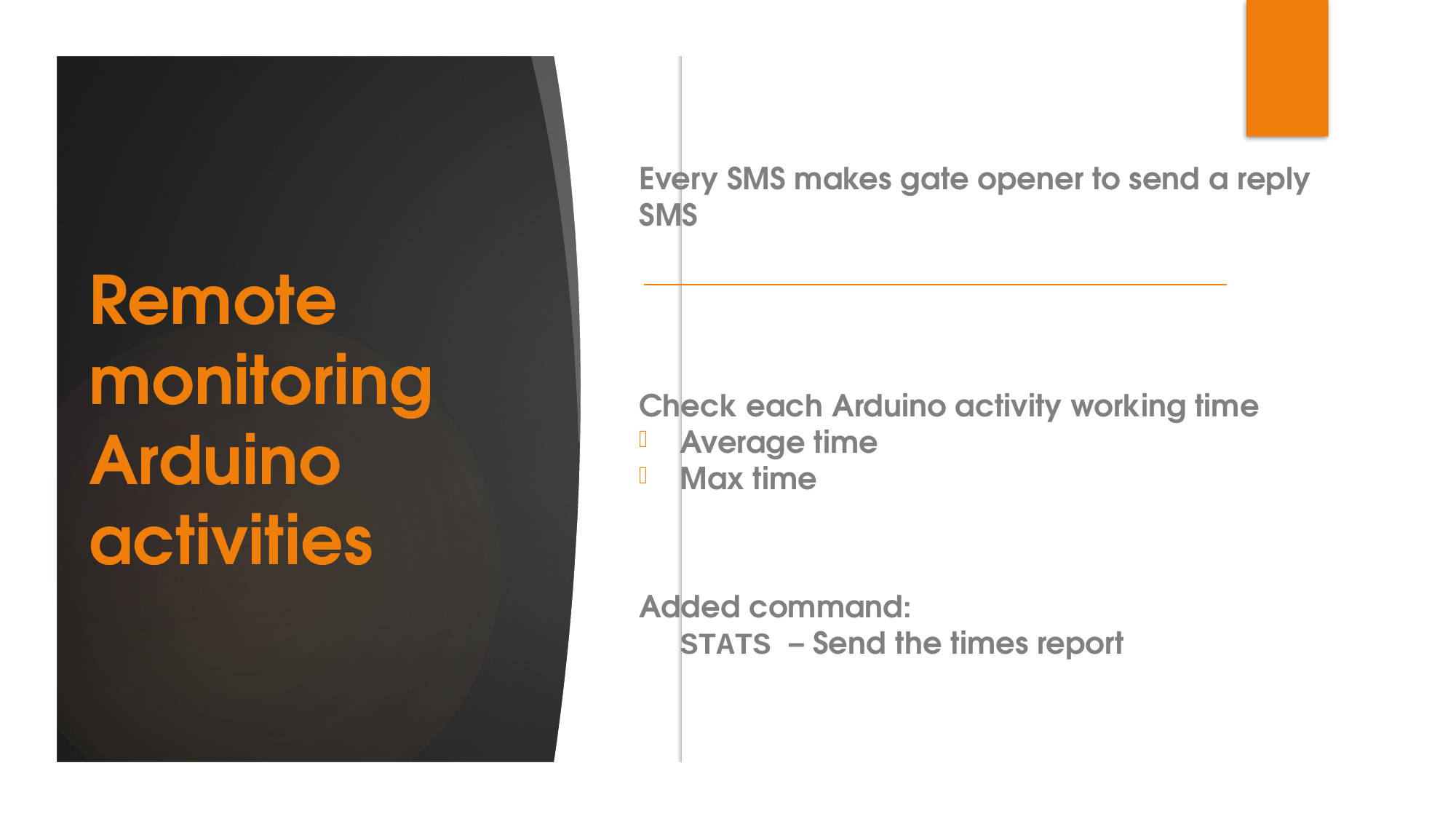

Every SMS makes gate opener to send a reply SMS

Check each Arduino activity working time
Average time
Max time

Added command:
STATS – Send the times report
# Remote monitoring Arduino activities